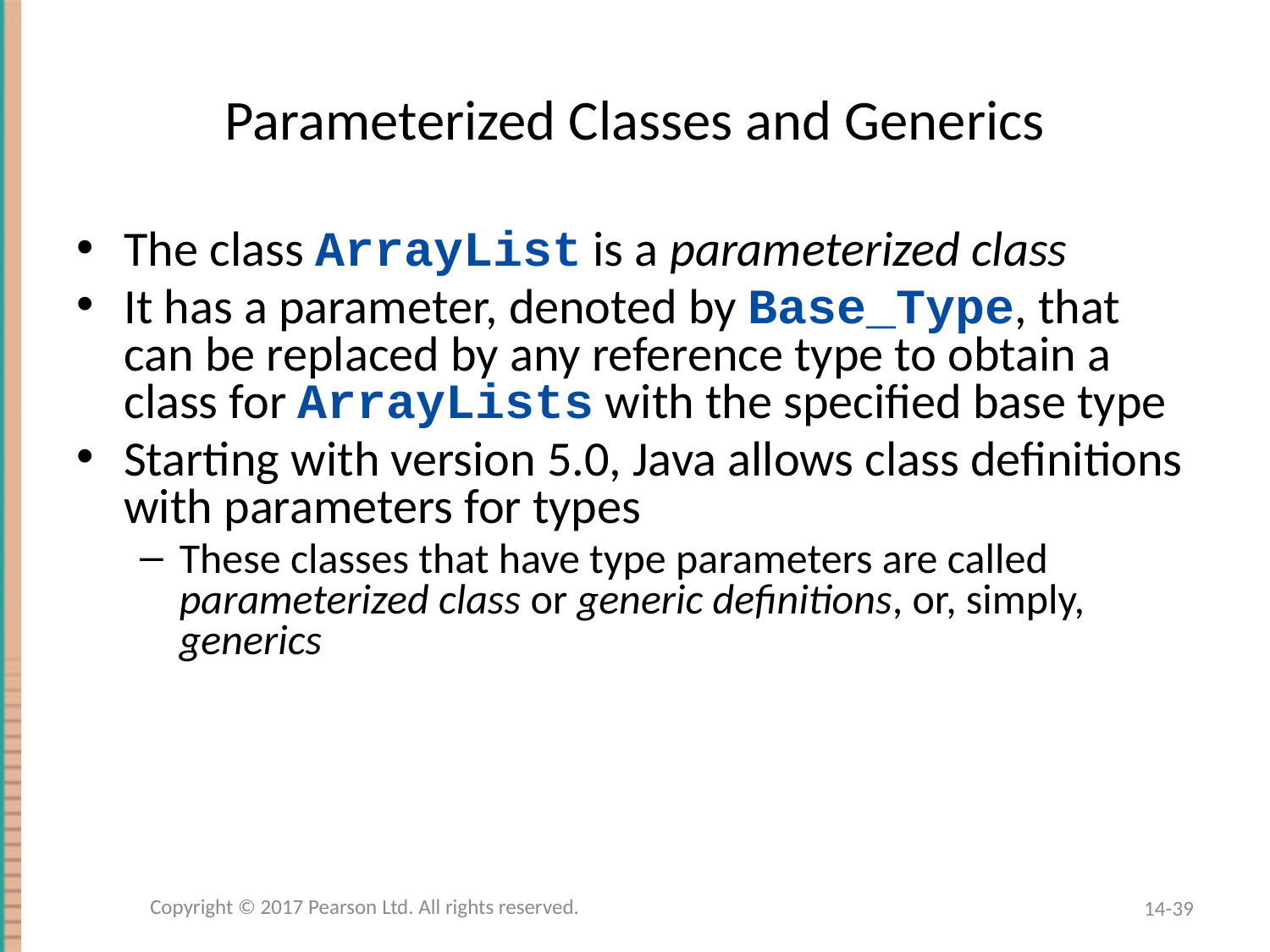

# Parameterized Classes and Generics
The class ArrayList is a parameterized class
It has a parameter, denoted by Base_Type, that can be replaced by any reference type to obtain a class for ArrayLists with the specified base type
Starting with version 5.0, Java allows class definitions with parameters for types
These classes that have type parameters are called parameterized class or generic definitions, or, simply, generics
Copyright © 2017 Pearson Ltd. All rights reserved.
14-39